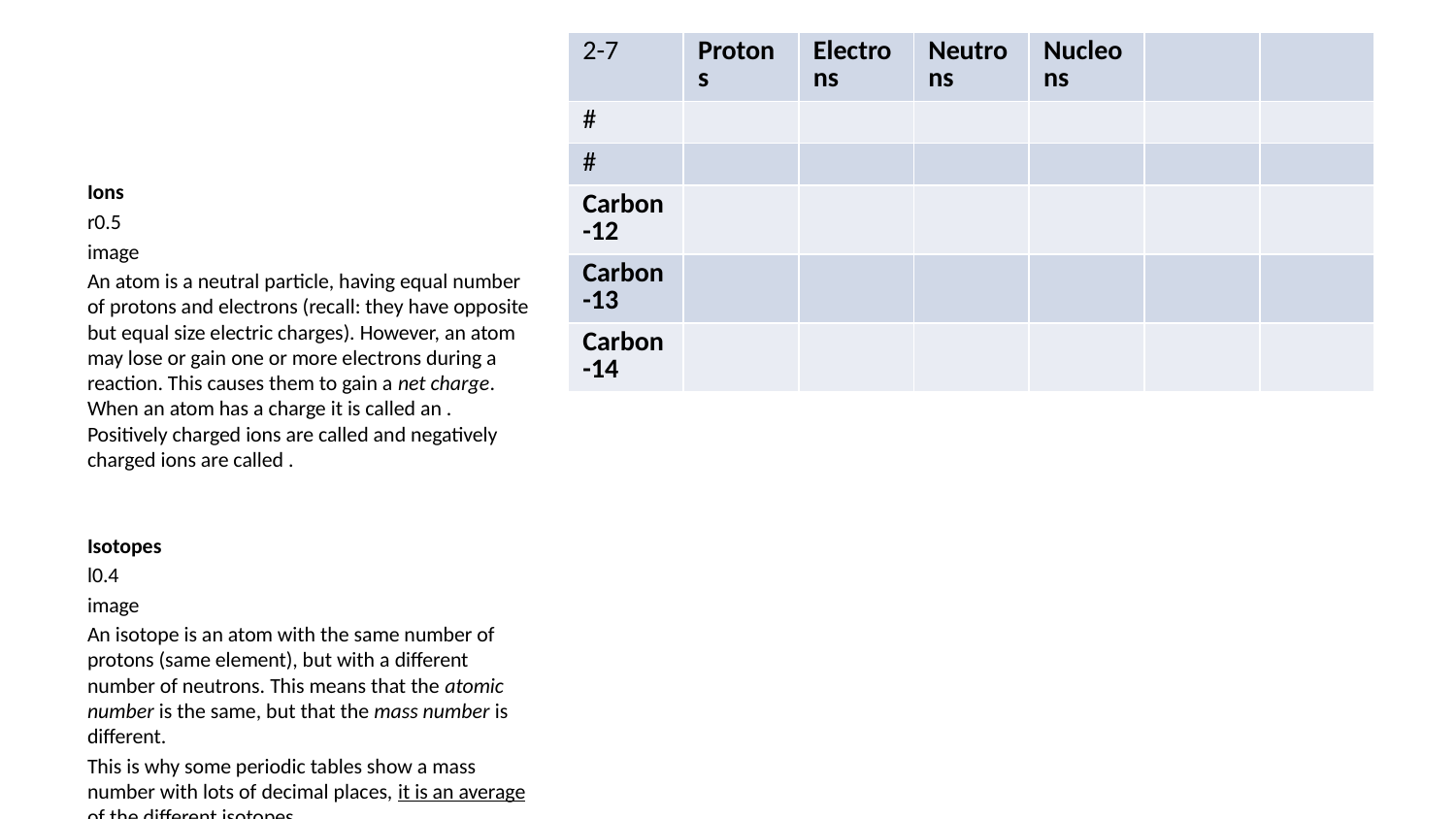

| 2-7 | Protons | Electrons | Neutrons | Nucleons |  |  |
| --- | --- | --- | --- | --- | --- | --- |
| # |  |  |  |  |  |  |
| # |  |  |  |  |  |  |
| Carbon-12 |  |  |  |  |  |  |
| Carbon-13 |  |  |  |  |  |  |
| Carbon-14 |  |  |  |  |  |  |
Ions
r0.5
image
An atom is a neutral particle, having equal number of protons and electrons (recall: they have opposite but equal size electric charges). However, an atom may lose or gain one or more electrons during a reaction. This causes them to gain a net charge. When an atom has a charge it is called an . Positively charged ions are called and negatively charged ions are called .
Isotopes
l0.4
image
An isotope is an atom with the same number of protons (same element), but with a different number of neutrons. This means that the atomic number is the same, but that the mass number is different.
This is why some periodic tables show a mass number with lots of decimal places, it is an average of the different isotopes.
Some isotopes are stable, while others like Carbon-14 is radioactive and will decay over time. Carbon-14 can be used to find the age of organic matter. They do this by looking at the ratio of Carbon-14 compared to the other isotopes.
Ngohe: Carbon Isotopes
For Carbon-12, Carbon-13 and Carbon-14, complete the table below.